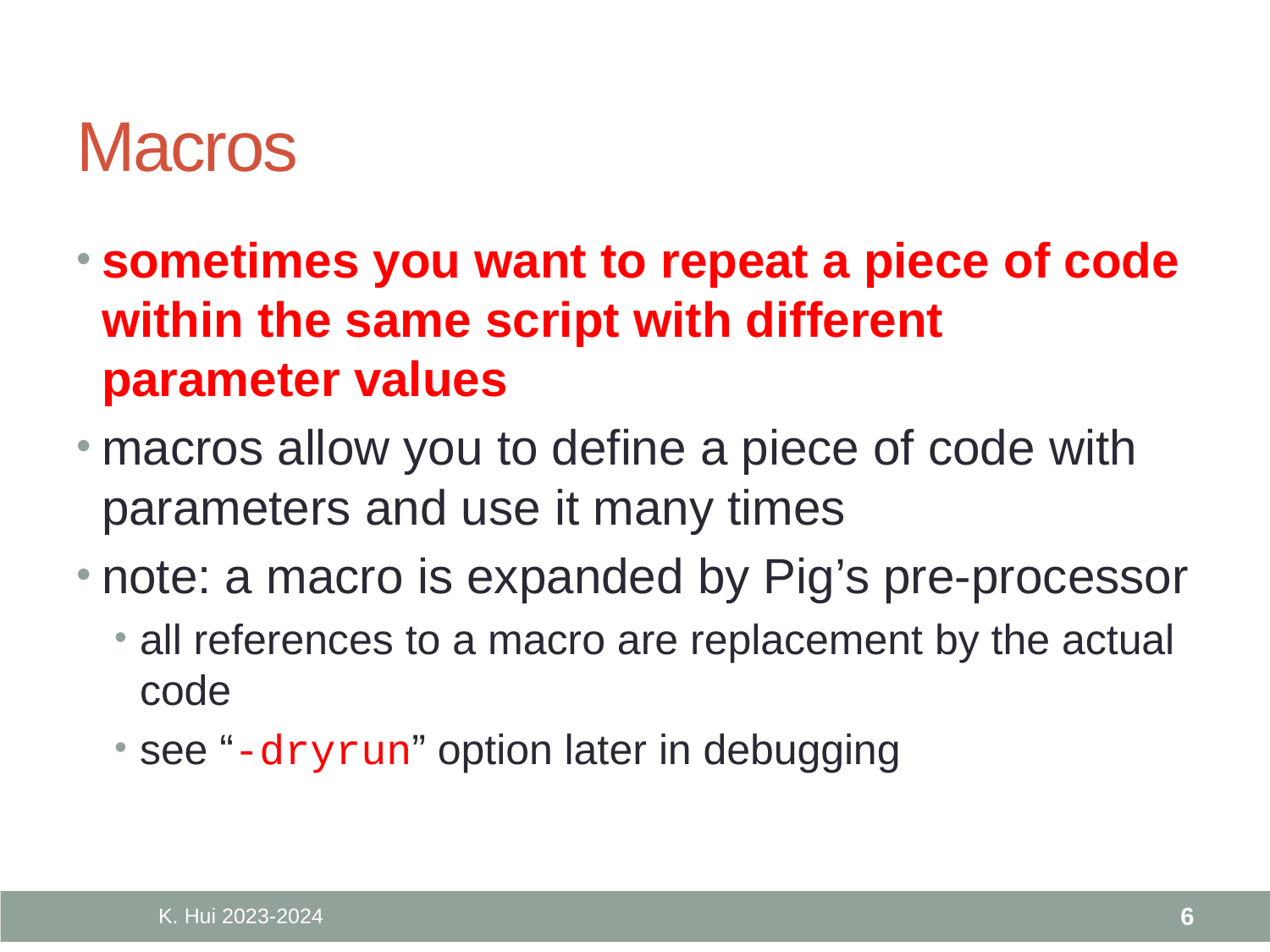

# Macros
sometimes you want to repeat a piece of code within the same script with different parameter values
macros allow you to define a piece of code with parameters and use it many times
note: a macro is expanded by Pig’s pre-processor
all references to a macro are replacement by the actual code
see “-dryrun” option later in debugging
K. Hui 2023-2024
6